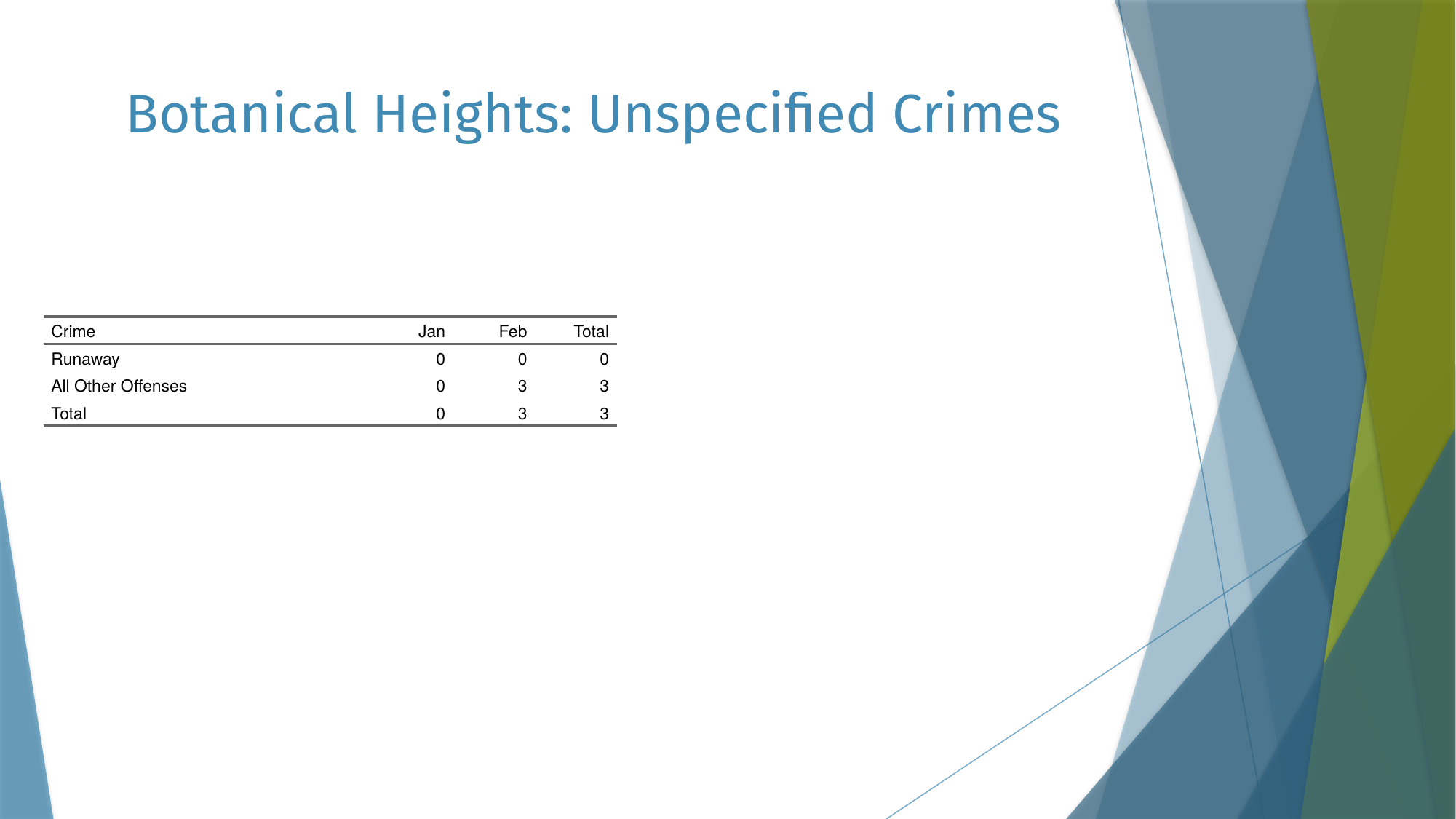

# Botanical Heights: Unspecified Crimes
| Crime | Jan | Feb | Total |
| --- | --- | --- | --- |
| Runaway | 0 | 0 | 0 |
| All Other Offenses | 0 | 3 | 3 |
| Total | 0 | 3 | 3 |